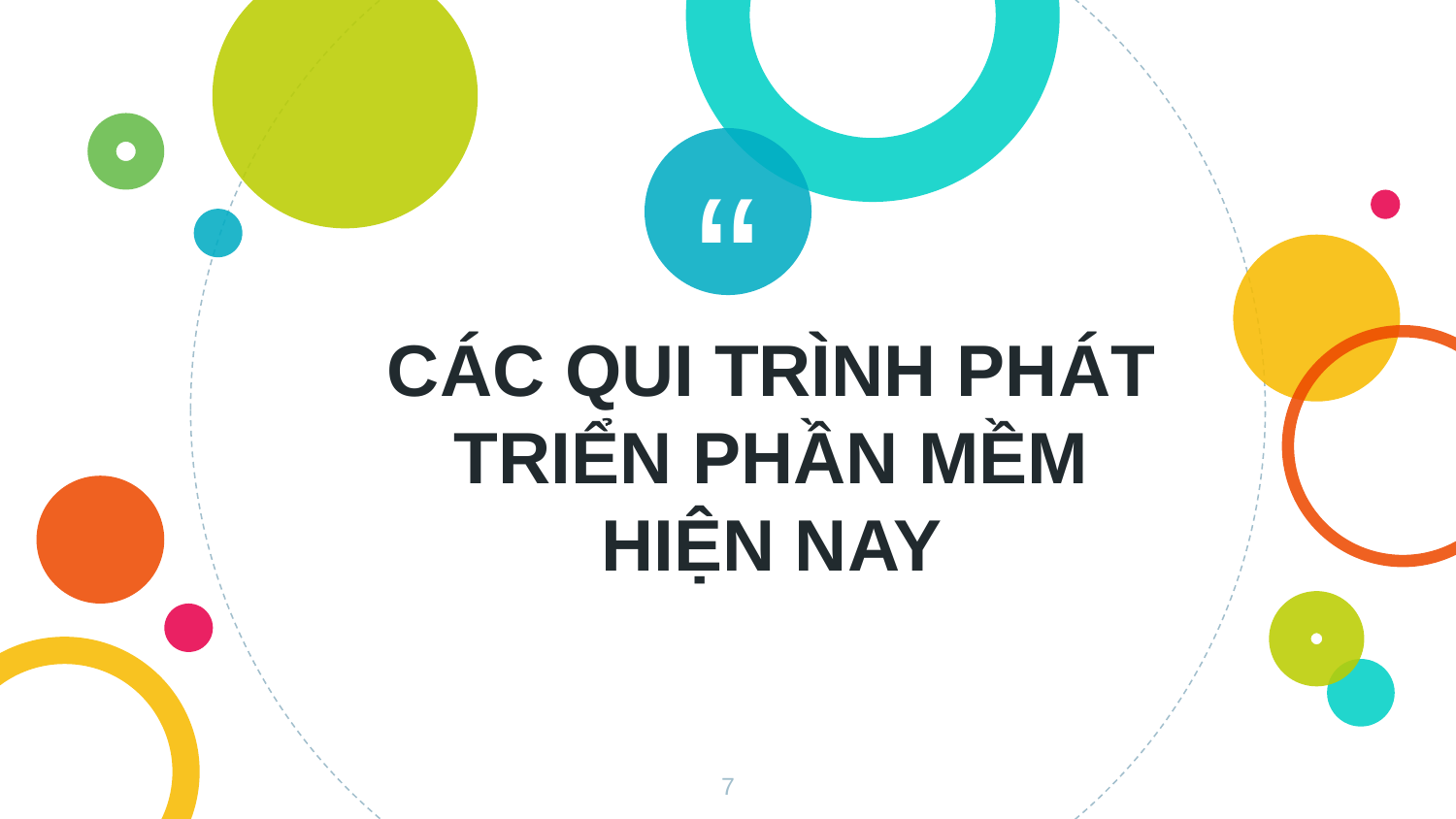

CÁC QUI TRÌNH PHÁT TRIỂN PHẦN MỀM HIỆN NAY
7